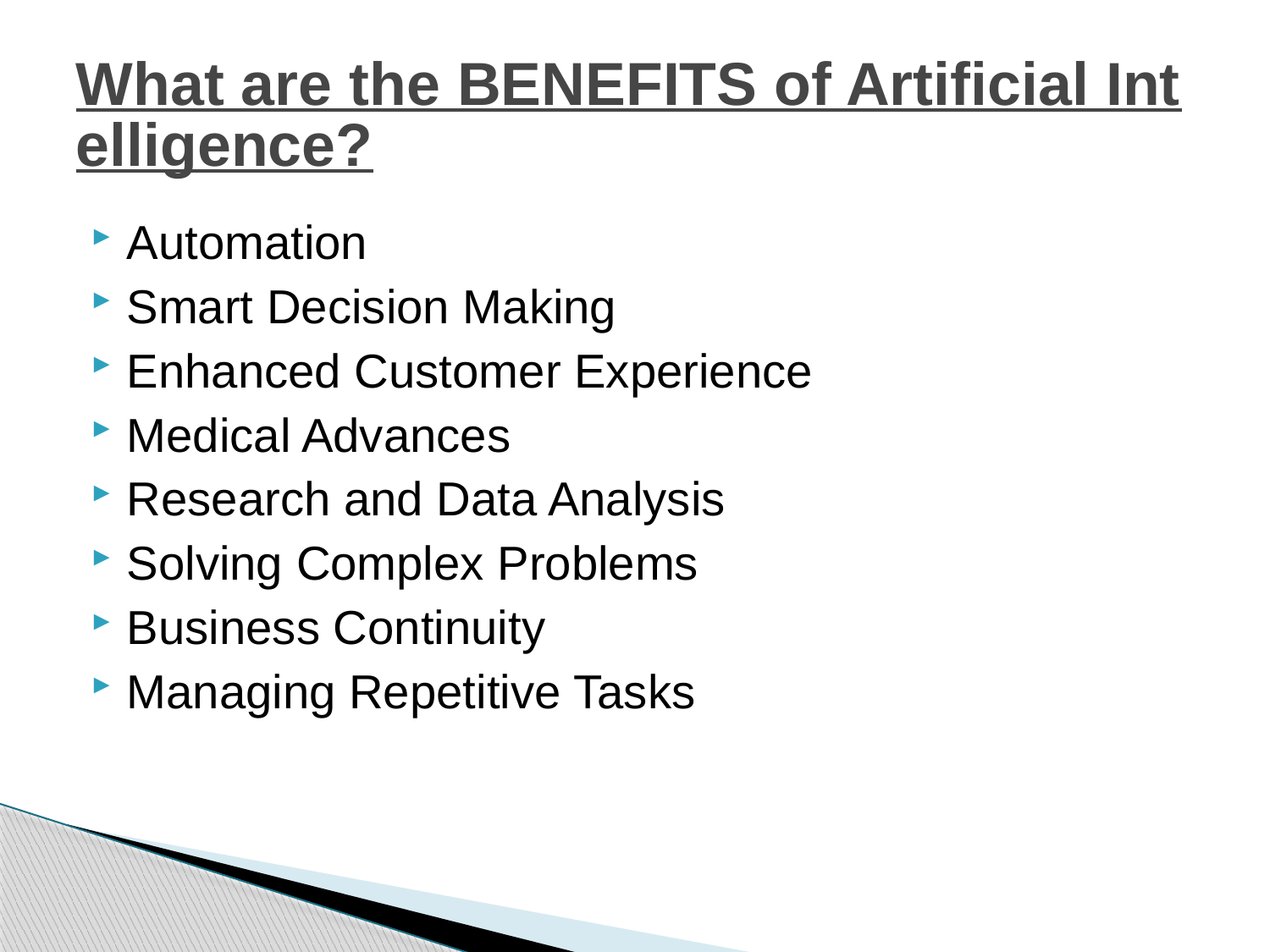

# What are the BENEFITS of Artificial Intelligence?
Automation
Smart Decision Making
Enhanced Customer Experience
Medical Advances
Research and Data Analysis
Solving Complex Problems
Business Continuity
Managing Repetitive Tasks